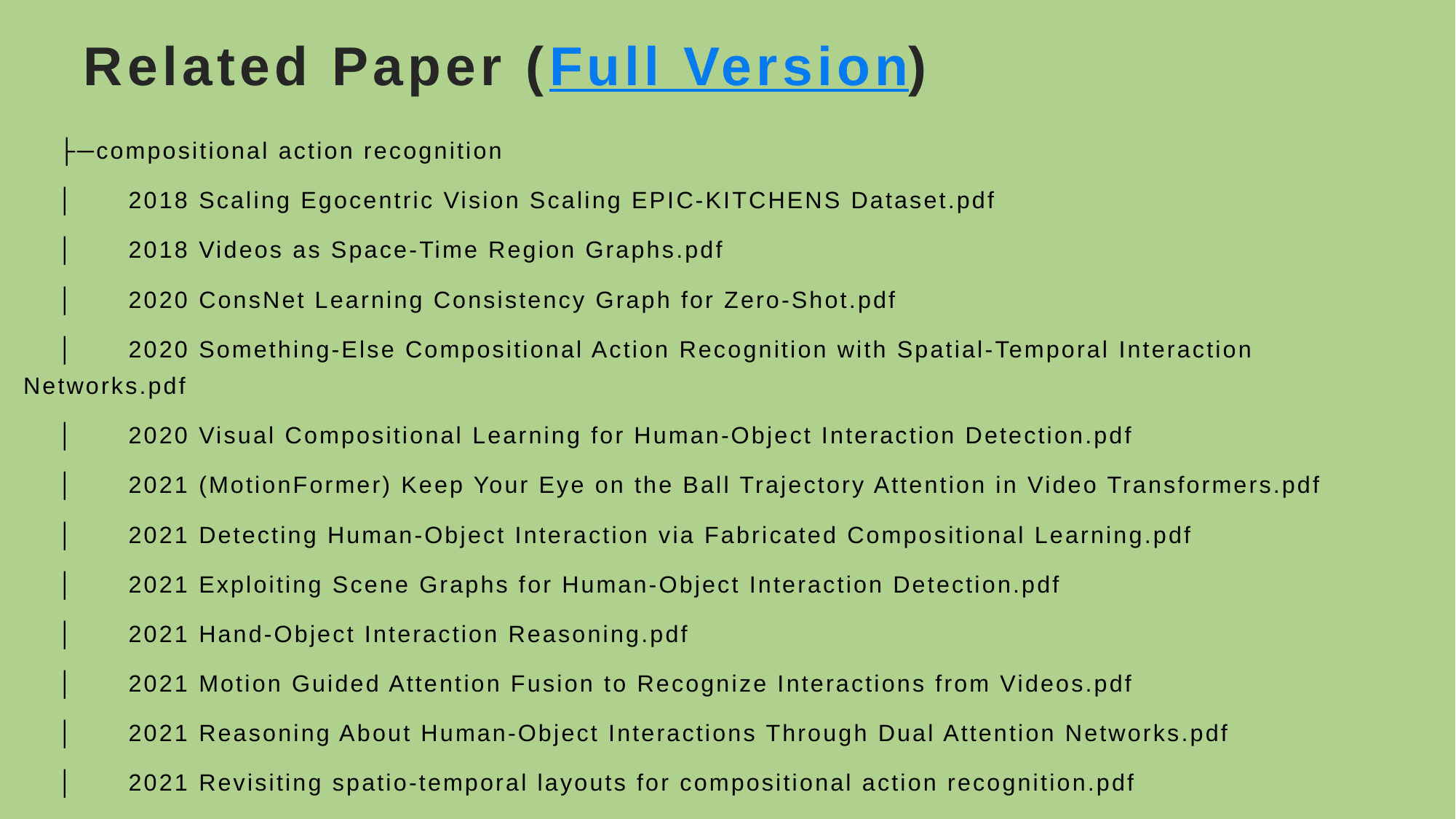

# Related Paper (Full Version)
    ├─compositional action recognition
    │      2018 Scaling Egocentric Vision Scaling EPIC-KITCHENS Dataset.pdf
    │      2018 Videos as Space-Time Region Graphs.pdf
    │      2020 ConsNet Learning Consistency Graph for Zero-Shot.pdf
    │      2020 Something-Else Compositional Action Recognition with Spatial-Temporal Interaction Networks.pdf
    │      2020 Visual Compositional Learning for Human-Object Interaction Detection.pdf
    │      2021 (MotionFormer) Keep Your Eye on the Ball Trajectory Attention in Video Transformers.pdf
    │      2021 Detecting Human-Object Interaction via Fabricated Compositional Learning.pdf
    │      2021 Exploiting Scene Graphs for Human-Object Interaction Detection.pdf
    │      2021 Hand-Object Interaction Reasoning.pdf
    │      2021 Motion Guided Attention Fusion to Recognize Interactions from Videos.pdf
    │      2021 Reasoning About Human-Object Interactions Through Dual Attention Networks.pdf
    │      2021 Revisiting spatio-temporal layouts for compositional action recognition.pdf